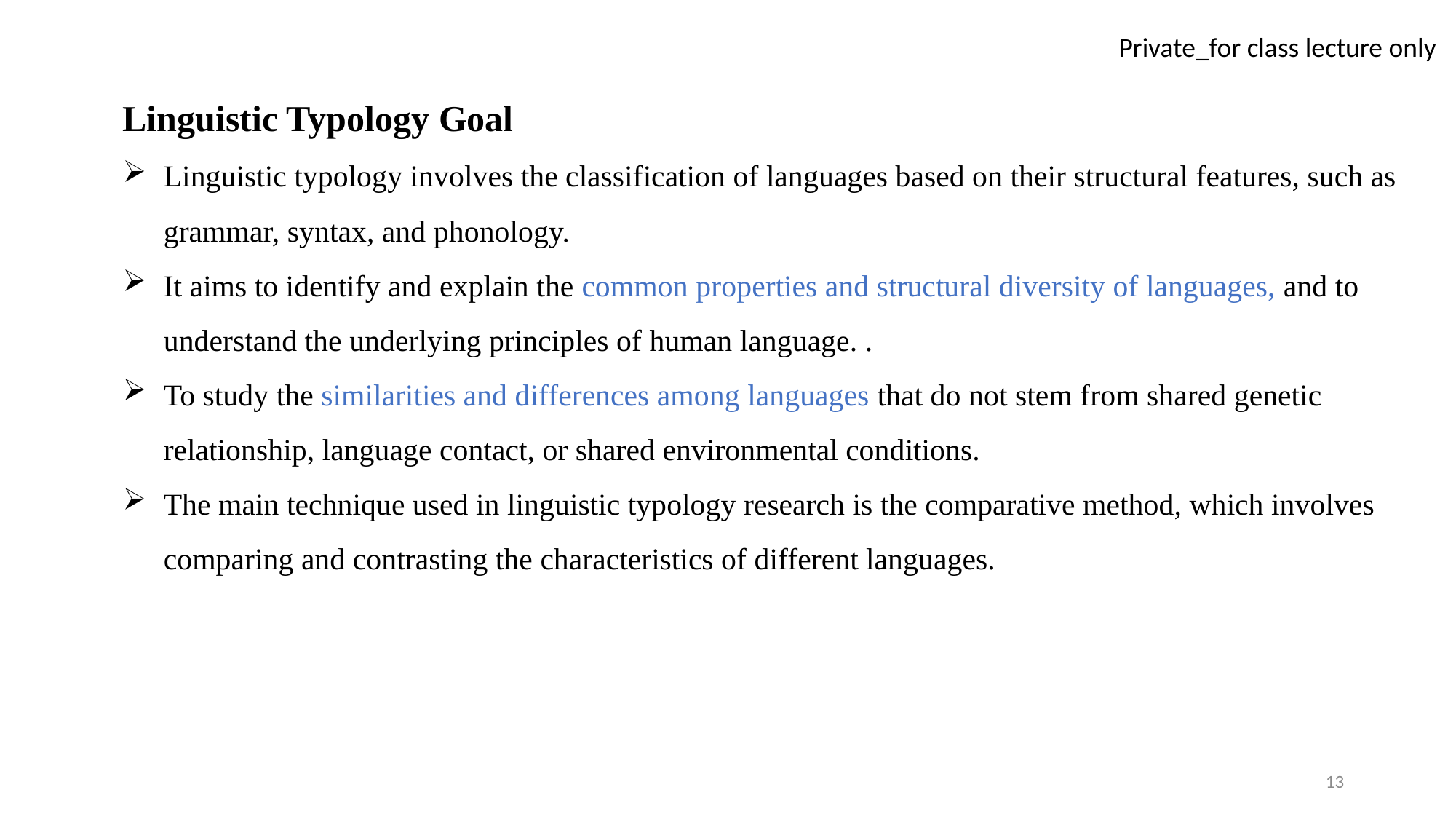

Linguistic Typology Goal
Linguistic typology involves the classification of languages based on their structural features, such as grammar, syntax, and phonology.
It aims to identify and explain the common properties and structural diversity of languages, and to understand the underlying principles of human language. .
To study the similarities and differences among languages that do not stem from shared genetic relationship, language contact, or shared environmental conditions.
The main technique used in linguistic typology research is the comparative method, which involves comparing and contrasting the characteristics of different languages.

13